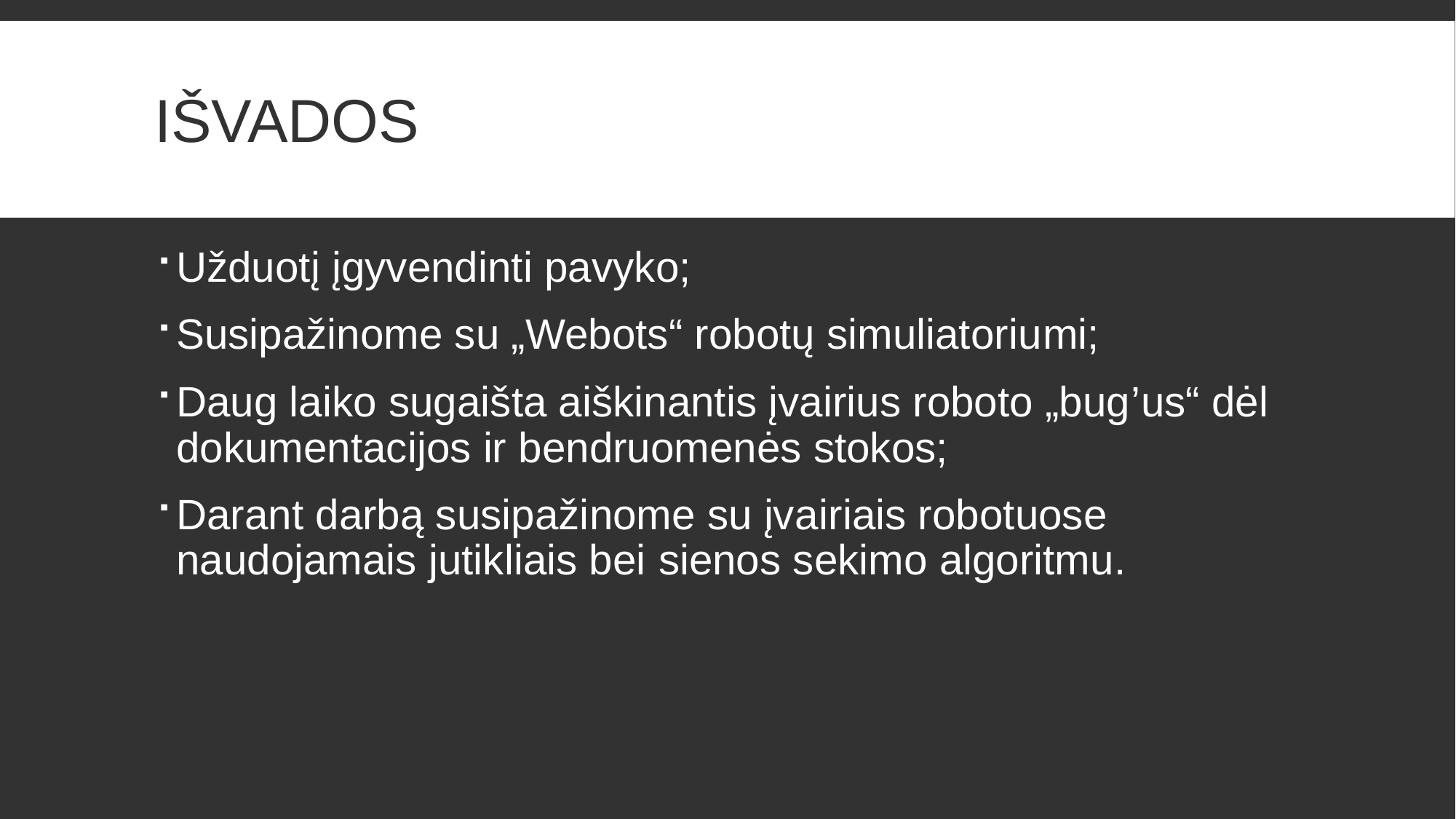

# Išvados
Užduotį įgyvendinti pavyko;
Susipažinome su „Webots“ robotų simuliatoriumi;
Daug laiko sugaišta aiškinantis įvairius roboto „bug’us“ dėl dokumentacijos ir bendruomenės stokos;
Darant darbą susipažinome su įvairiais robotuose naudojamais jutikliais bei sienos sekimo algoritmu.